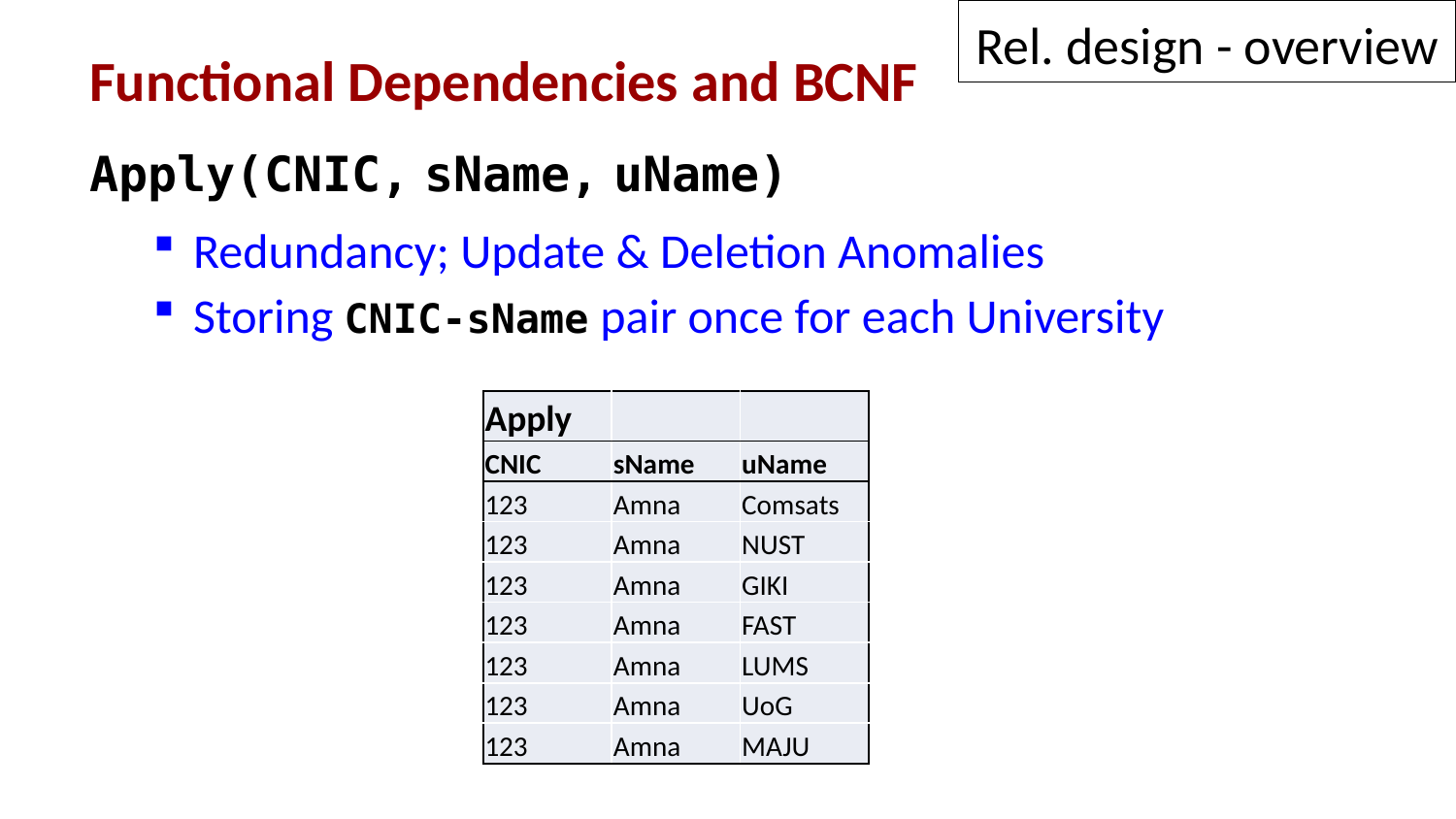

Rel. design - overview
Functional Dependencies and BCNF
Apply(CNIC, sName, uName)
 Redundancy; Update & Deletion Anomalies
 Storing CNIC-sName pair once for each University

| Apply |  |  |
| --- | --- | --- |
| CNIC | sName | uName |
| 123 | Amna | Comsats |
| 123 | Amna | NUST |
| 123 | Amna | GIKI |
| 123 | Amna | FAST |
| 123 | Amna | LUMS |
| 123 | Amna | UoG |
| 123 | Amna | MAJU |